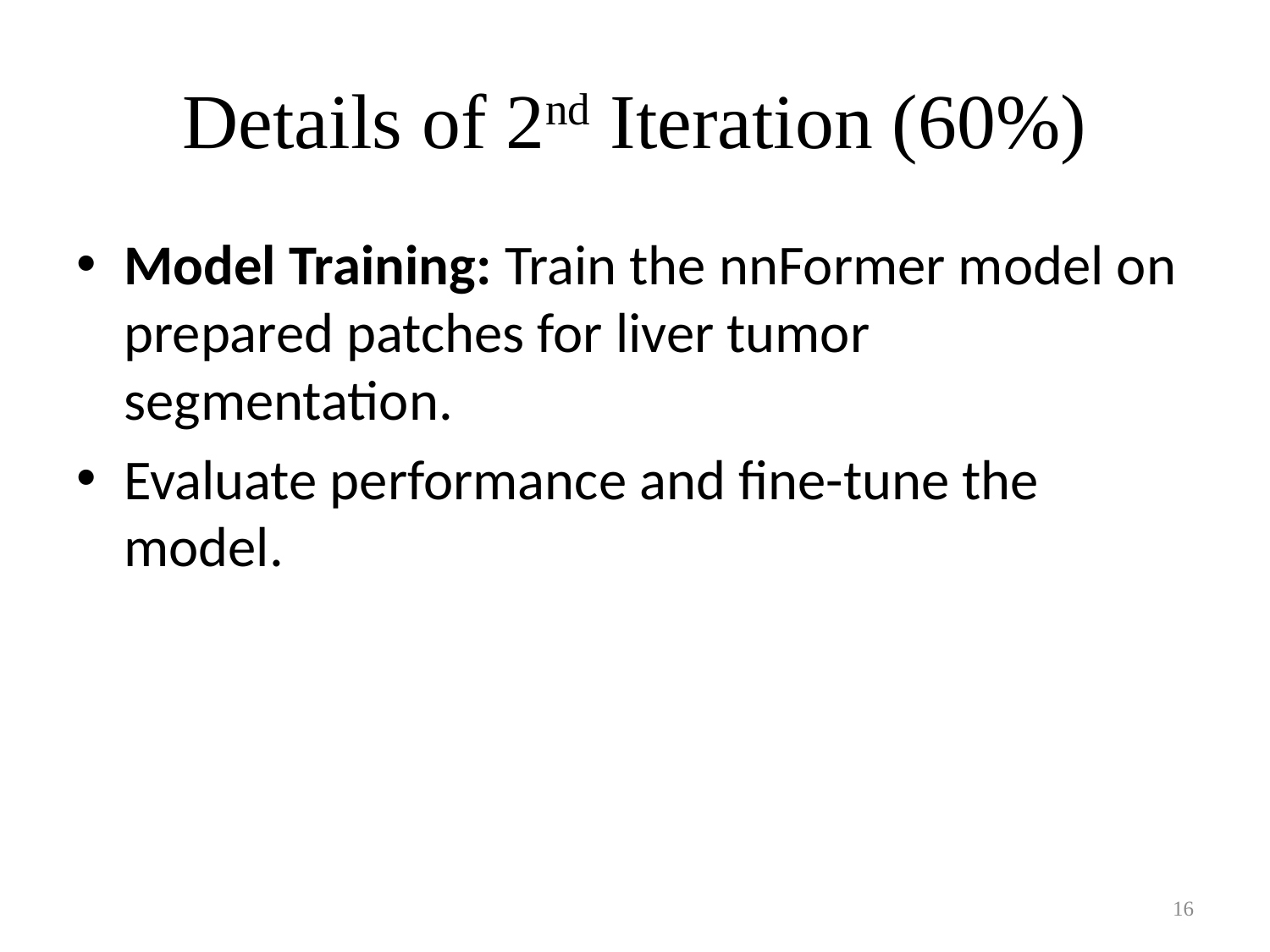

# Details of 2nd Iteration (60%)
Model Training: Train the nnFormer model on prepared patches for liver tumor segmentation.
Evaluate performance and fine-tune the model.

16